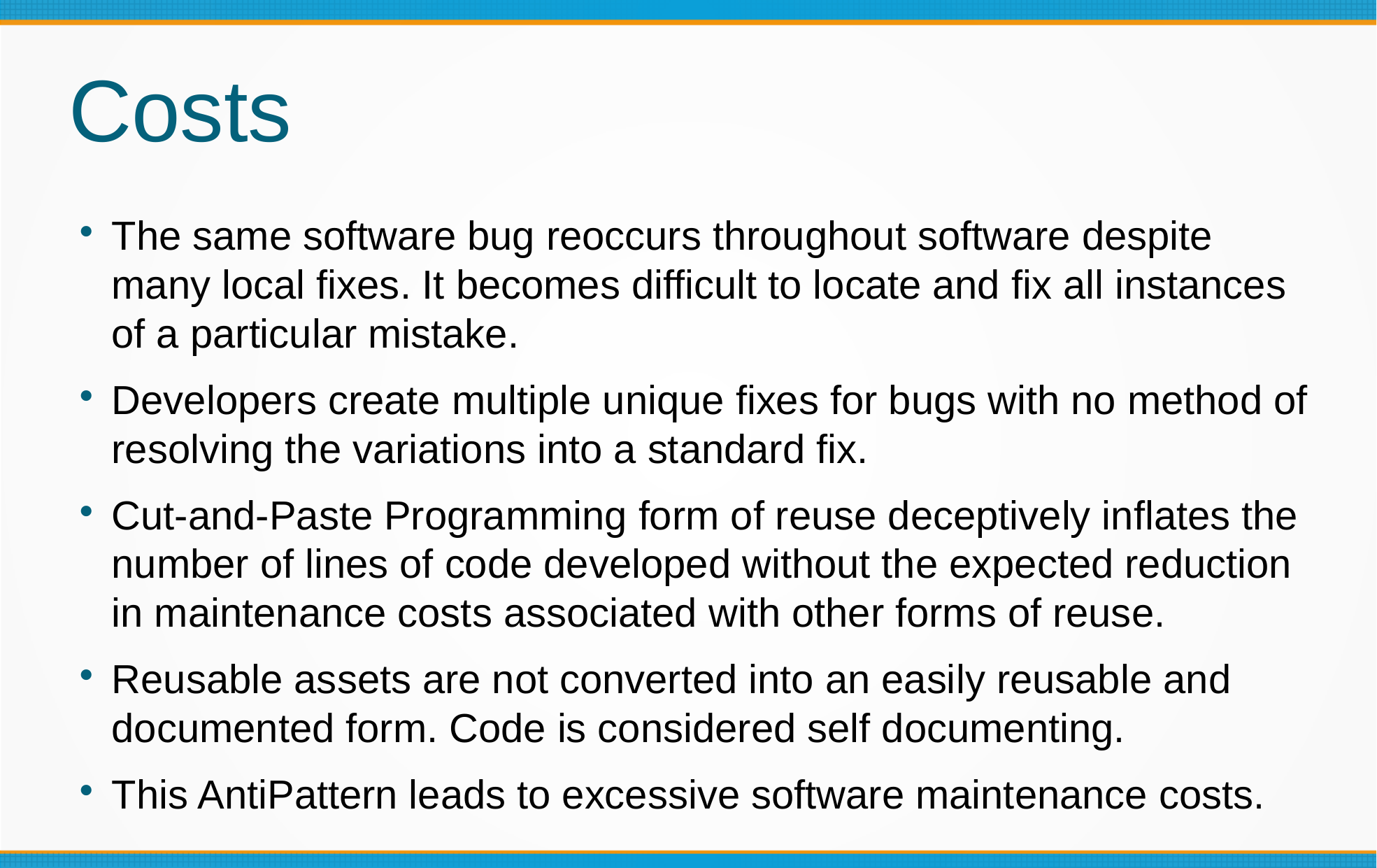

Costs
The same software bug reoccurs throughout software despite many local fixes. It becomes difficult to locate and fix all instances of a particular mistake.
Developers create multiple unique fixes for bugs with no method of resolving the variations into a standard fix.
Cut-and-Paste Programming form of reuse deceptively inflates the number of lines of code developed without the expected reduction in maintenance costs associated with other forms of reuse.
Reusable assets are not converted into an easily reusable and documented form. Code is considered self documenting.
This AntiPattern leads to excessive software maintenance costs.